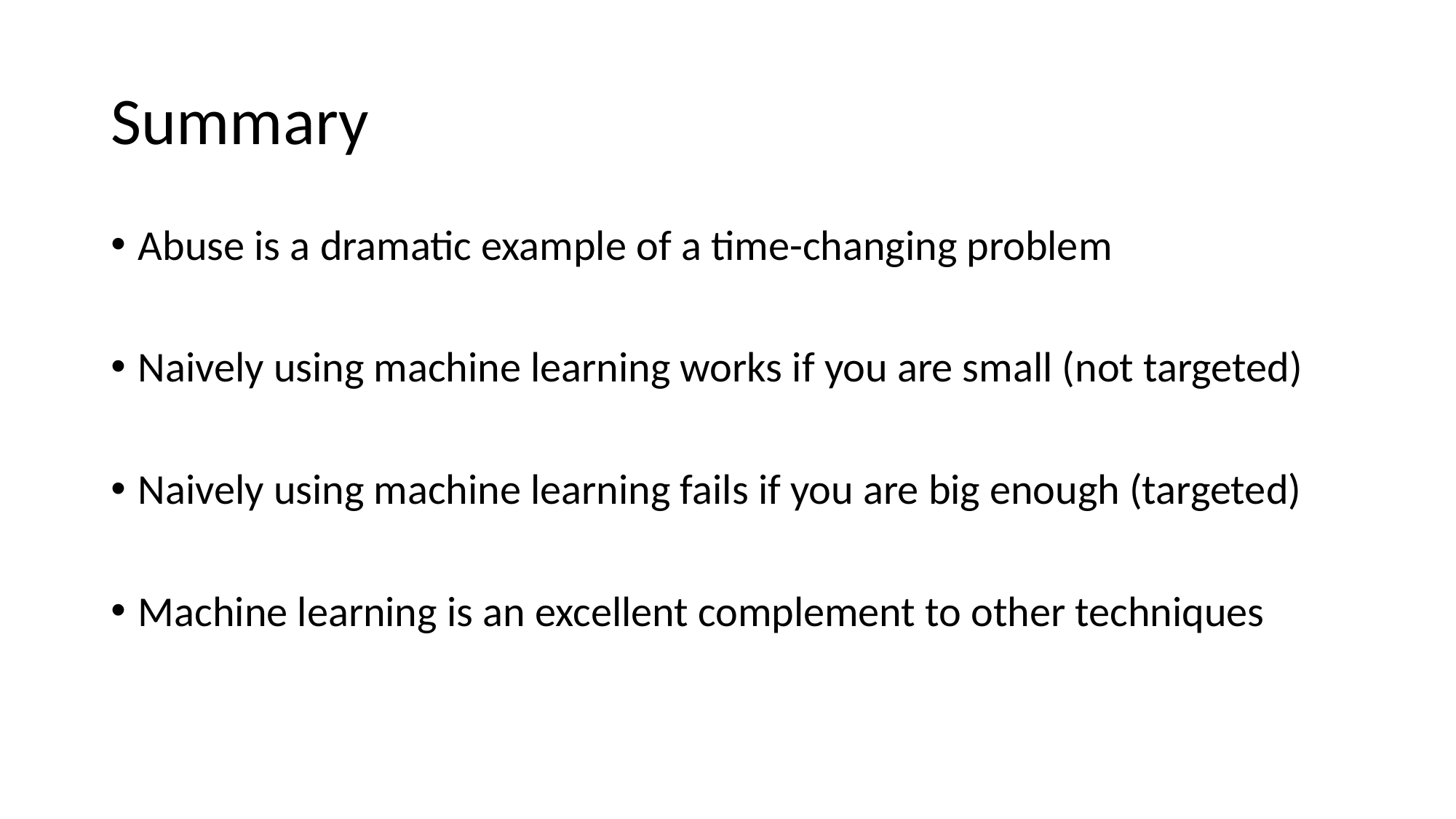

# Summary
Abuse is a dramatic example of a time-changing problem

Naively using machine learning works if you are small (not targeted)

Naively using machine learning fails if you are big enough (targeted)

Machine learning is an excellent complement to other techniques